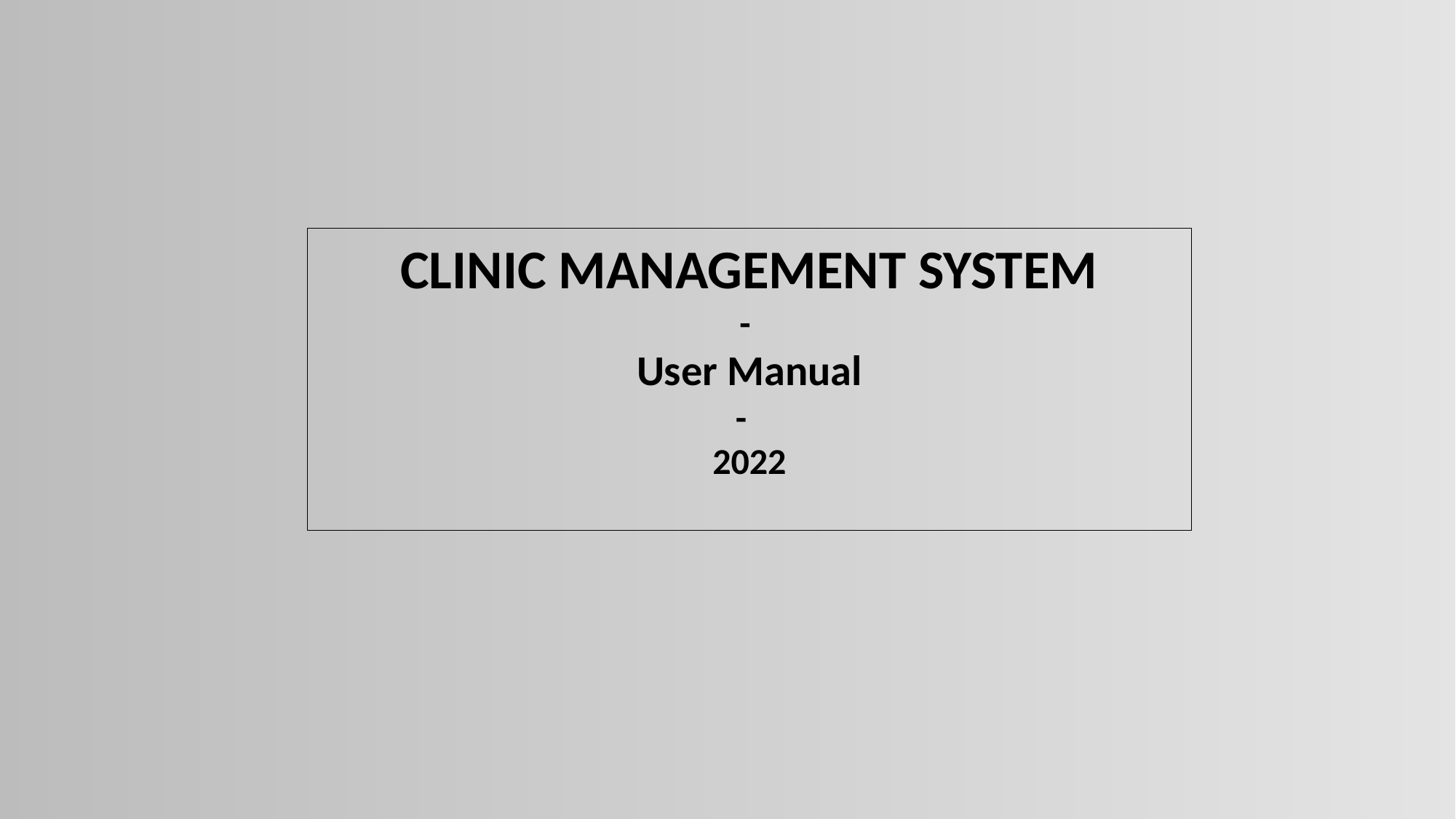

CLINIC MANAGEMENT SYSTEM
-
User Manual
-
2022